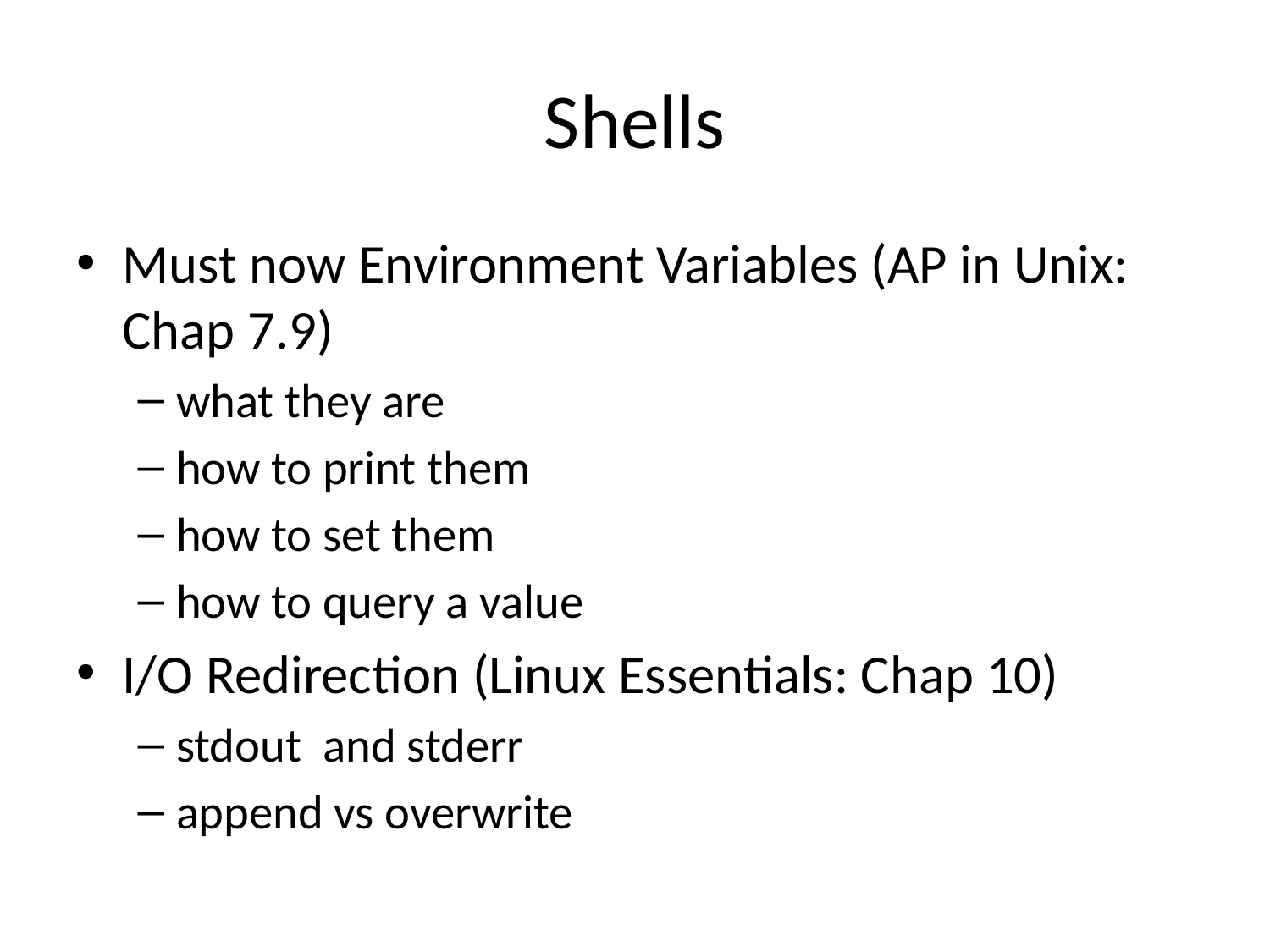

# Shells
Must now Environment Variables (AP in Unix: Chap 7.9)
what they are
how to print them
how to set them
how to query a value
I/O Redirection (Linux Essentials: Chap 10)
stdout  and stderr
append vs overwrite